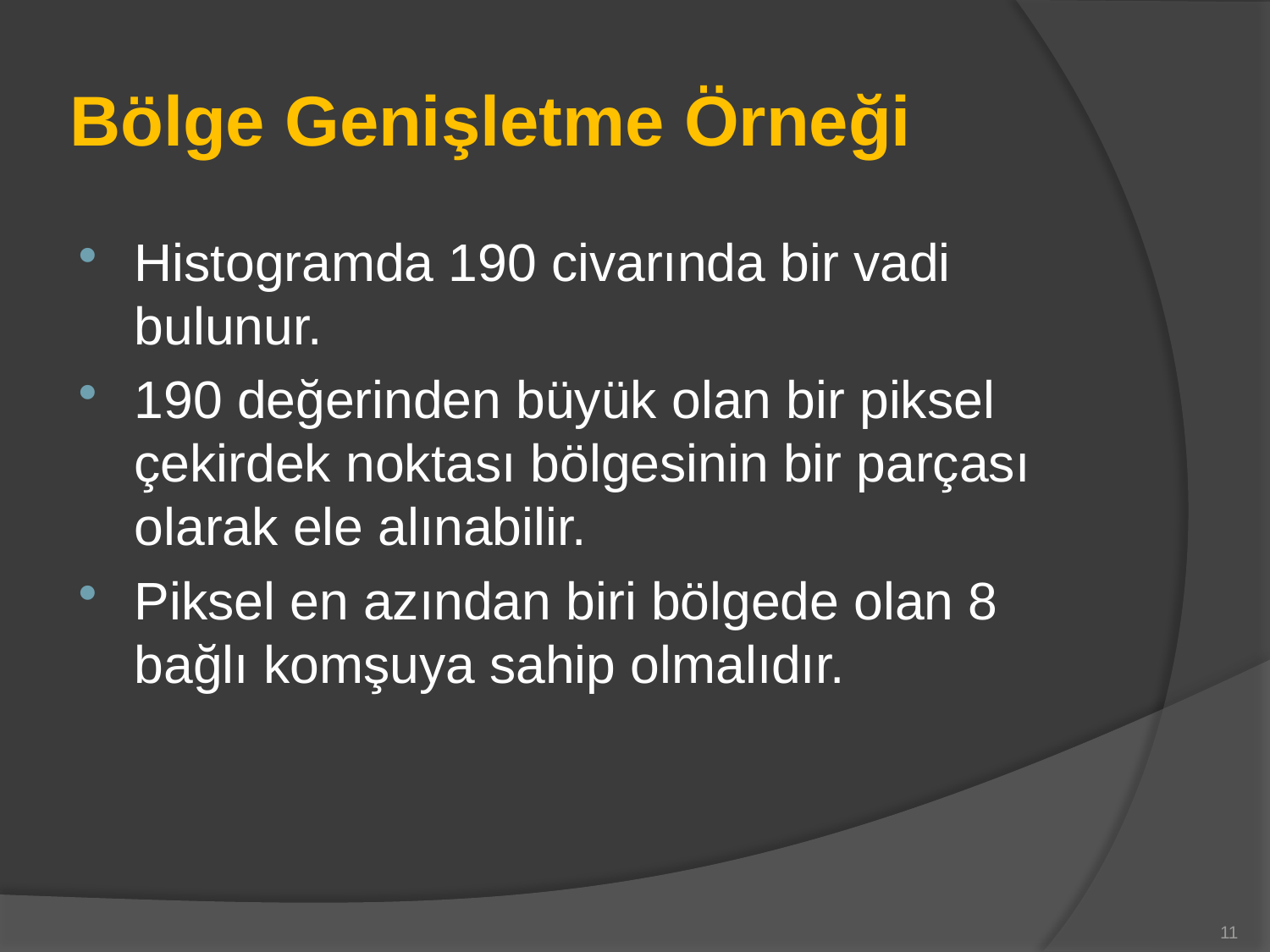

# Bölge Genişletme Örneği
Histogramda 190 civarında bir vadi bulunur.
190 değerinden büyük olan bir piksel çekirdek noktası bölgesinin bir parçası olarak ele alınabilir.
Piksel en azından biri bölgede olan 8 bağlı komşuya sahip olmalıdır.
11